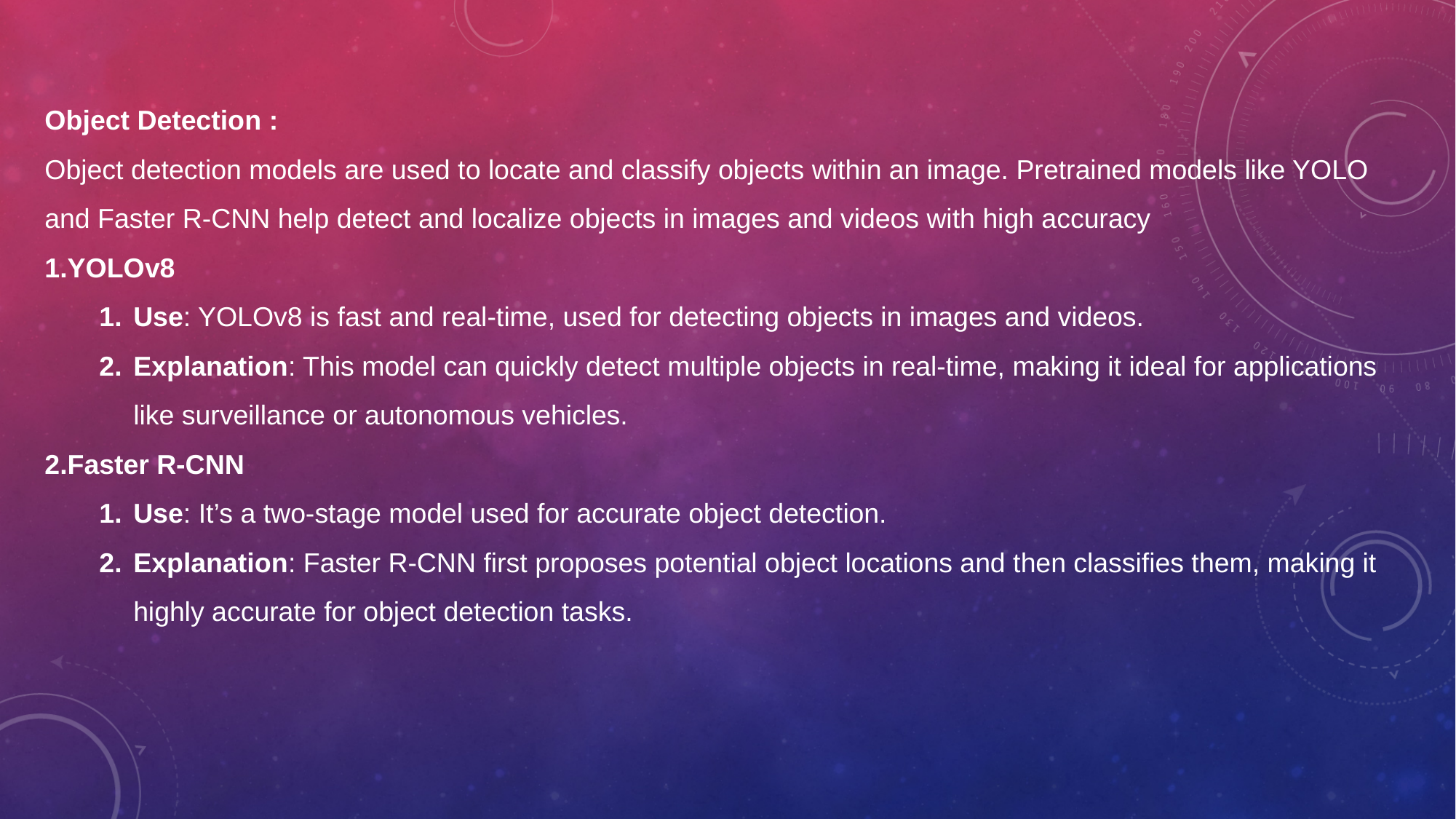

Object Detection :
Object detection models are used to locate and classify objects within an image. Pretrained models like YOLO and Faster R-CNN help detect and localize objects in images and videos with high accuracy
YOLOv8
Use: YOLOv8 is fast and real-time, used for detecting objects in images and videos.
Explanation: This model can quickly detect multiple objects in real-time, making it ideal for applications like surveillance or autonomous vehicles.
Faster R-CNN
Use: It’s a two-stage model used for accurate object detection.
Explanation: Faster R-CNN first proposes potential object locations and then classifies them, making it highly accurate for object detection tasks.